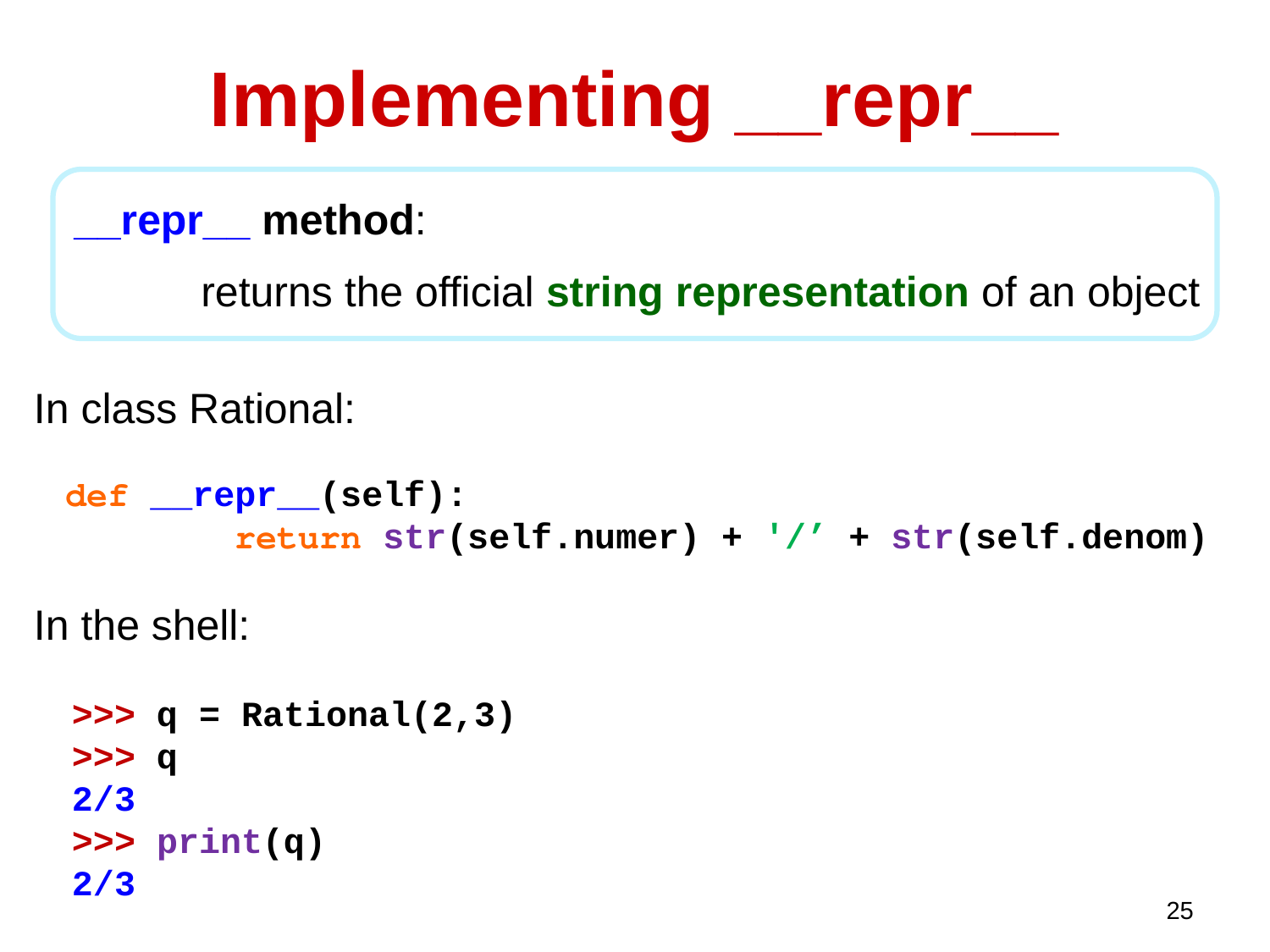

# Implementing __repr__
__repr__ method:
 	returns the official string representation of an object
In class Rational:

In the shell:

def __repr__(self):
        return str(self.numer) + '/’ + str(self.denom)
>>> q = Rational(2,3)
>>> q
2/3
>>> print(q)
2/3
25